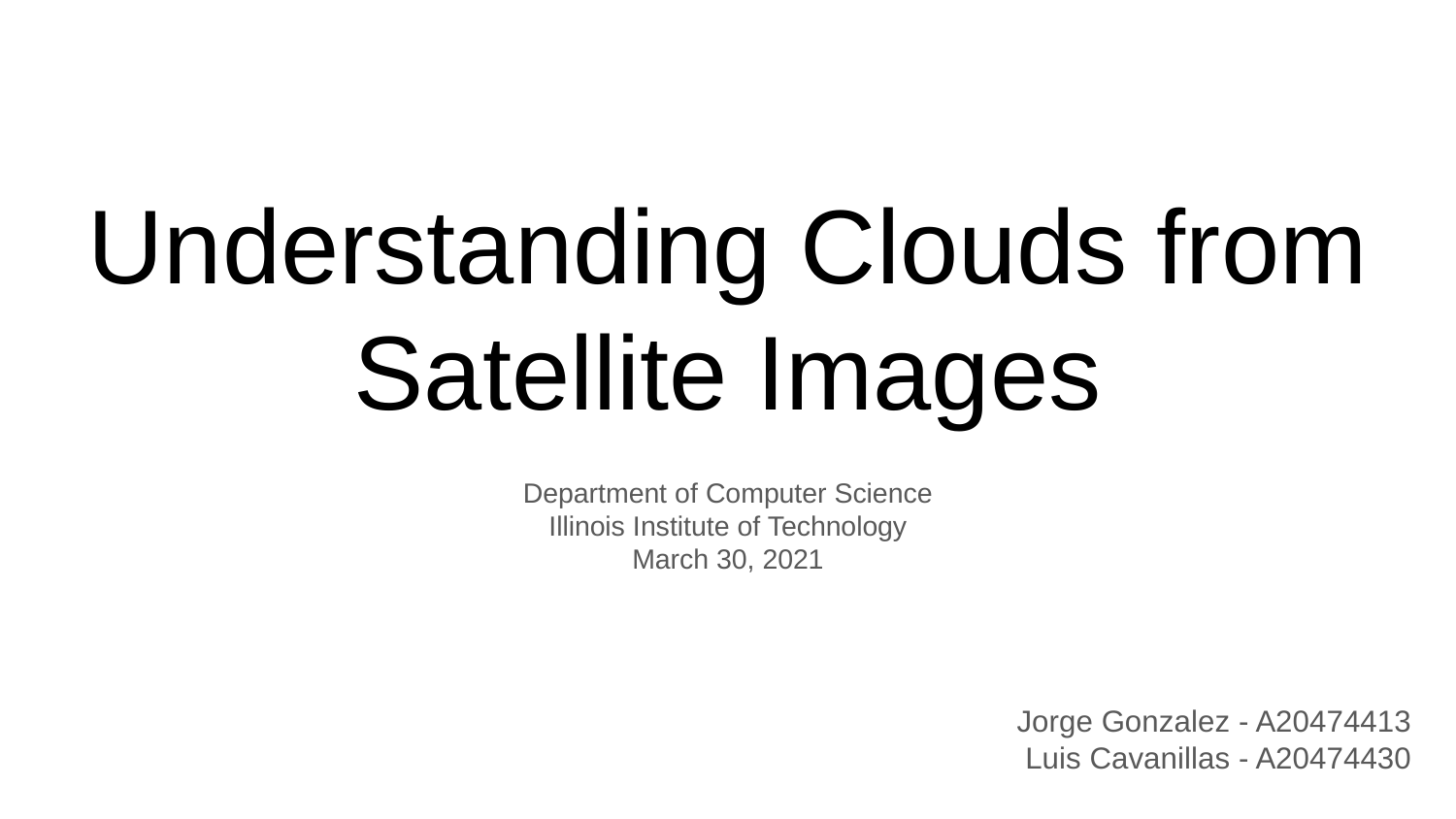

# Understanding Clouds from Satellite Images
Department of Computer Science
Illinois Institute of Technology
March 30, 2021
Jorge Gonzalez - A20474413
Luis Cavanillas - A20474430